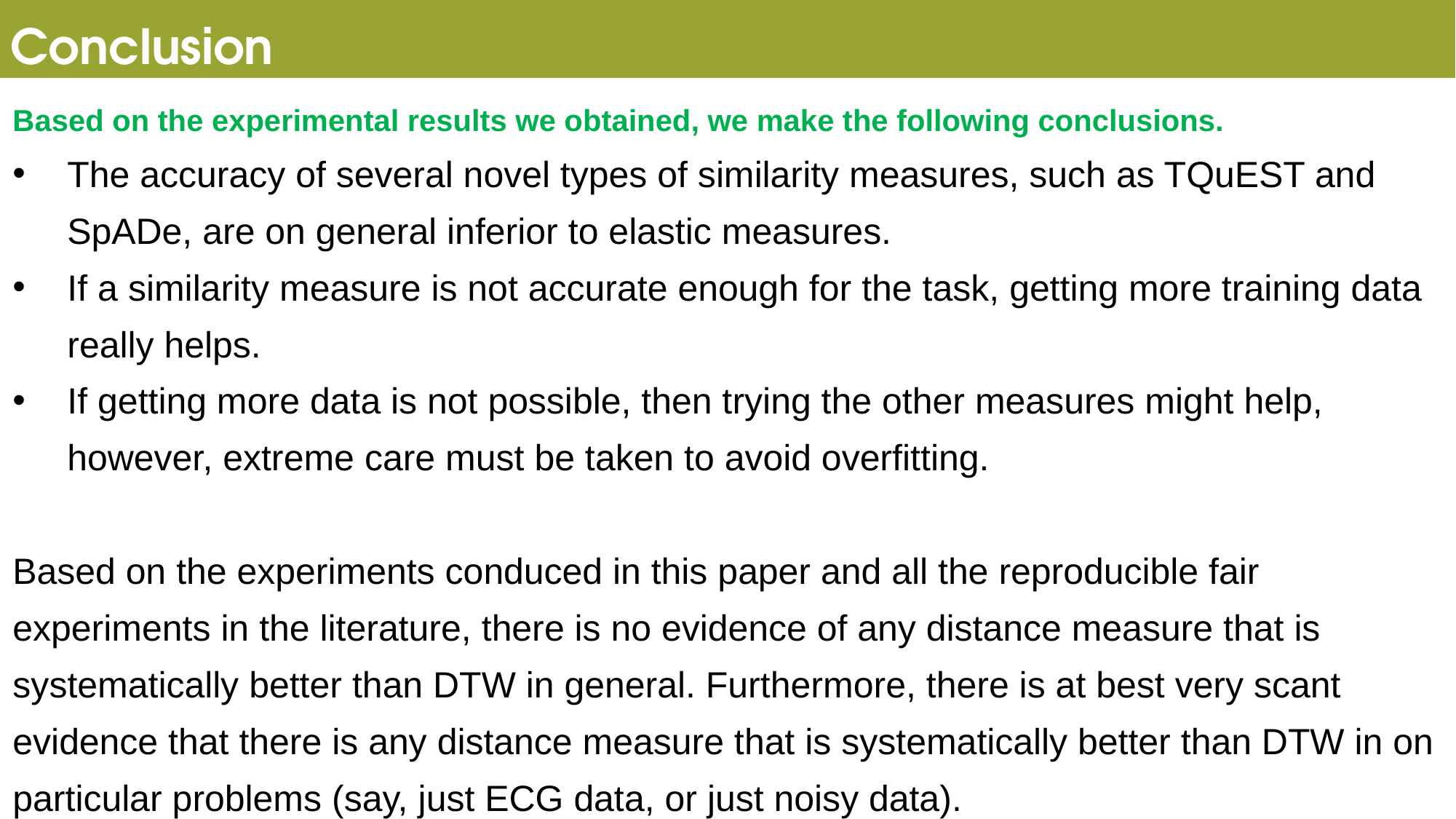

Conclusion
Based on the experimental results we obtained, we make the following conclusions.
The accuracy of several novel types of similarity measures, such as TQuEST and SpADe, are on general inferior to elastic measures.
If a similarity measure is not accurate enough for the task, getting more training data really helps.
If getting more data is not possible, then trying the other measures might help, however, extreme care must be taken to avoid overfitting.

Based on the experiments conduced in this paper and all the reproducible fair experiments in the literature, there is no evidence of any distance measure that is systematically better than DTW in general. Furthermore, there is at best very scant evidence that there is any distance measure that is systematically better than DTW in on particular problems (say, just ECG data, or just noisy data).